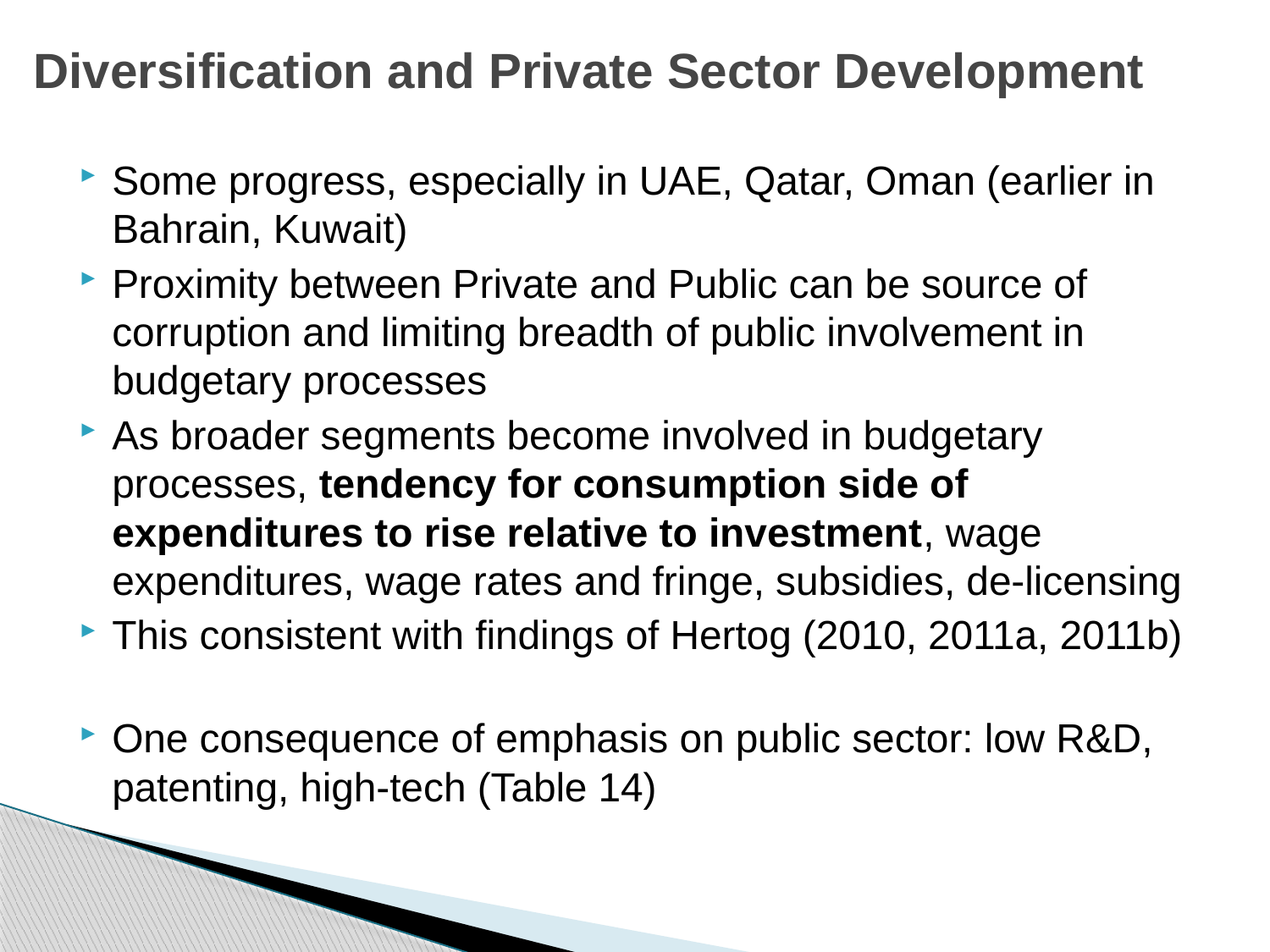

# Diversification and Private Sector Development
Some progress, especially in UAE, Qatar, Oman (earlier in Bahrain, Kuwait)
Proximity between Private and Public can be source of corruption and limiting breadth of public involvement in budgetary processes
As broader segments become involved in budgetary processes, tendency for consumption side of expenditures to rise relative to investment, wage expenditures, wage rates and fringe, subsidies, de-licensing
This consistent with findings of Hertog (2010, 2011a, 2011b)
One consequence of emphasis on public sector: low R&D, patenting, high-tech (Table 14)